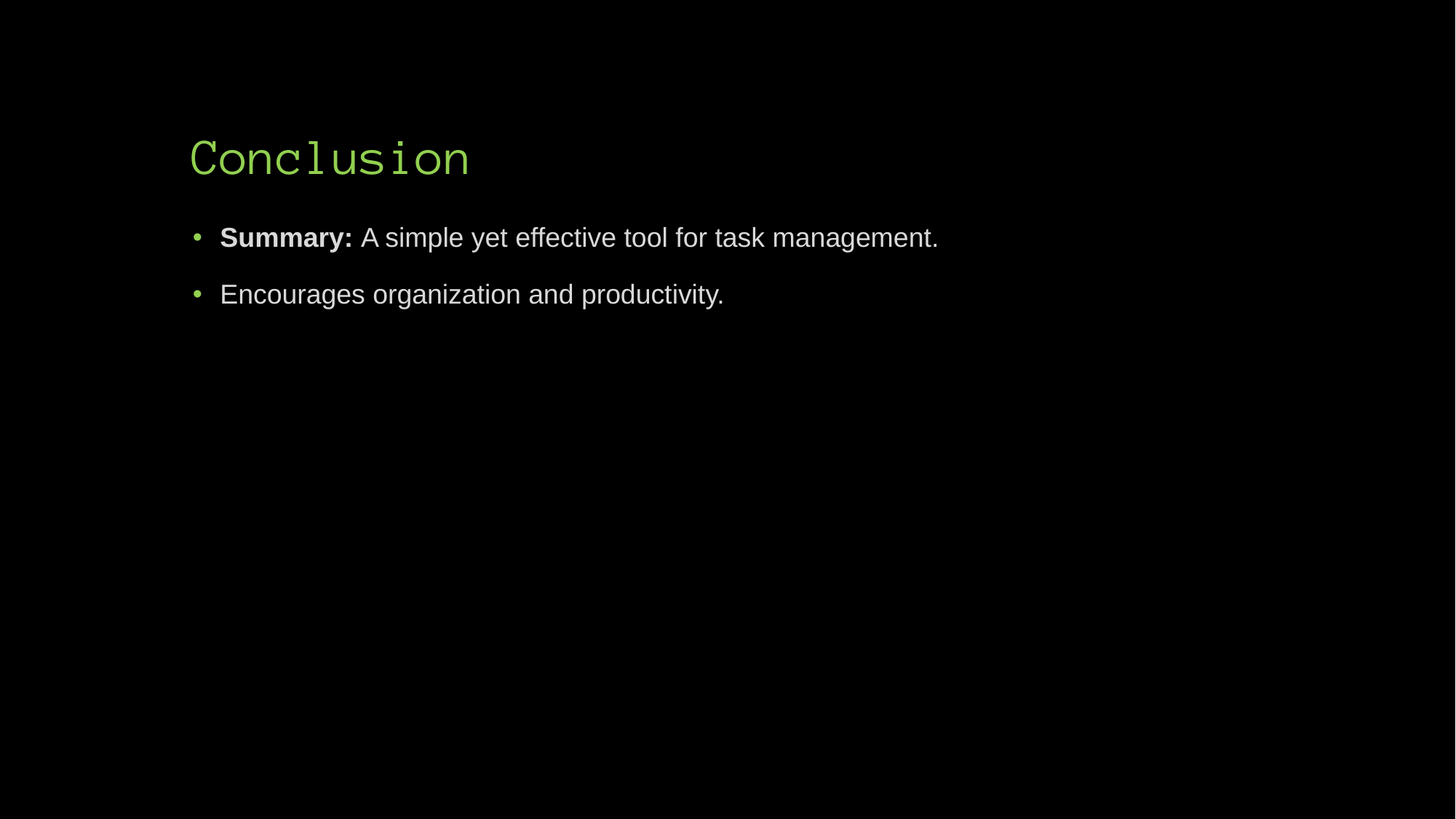

# Conclusion
Summary: A simple yet effective tool for task management.
Encourages organization and productivity.